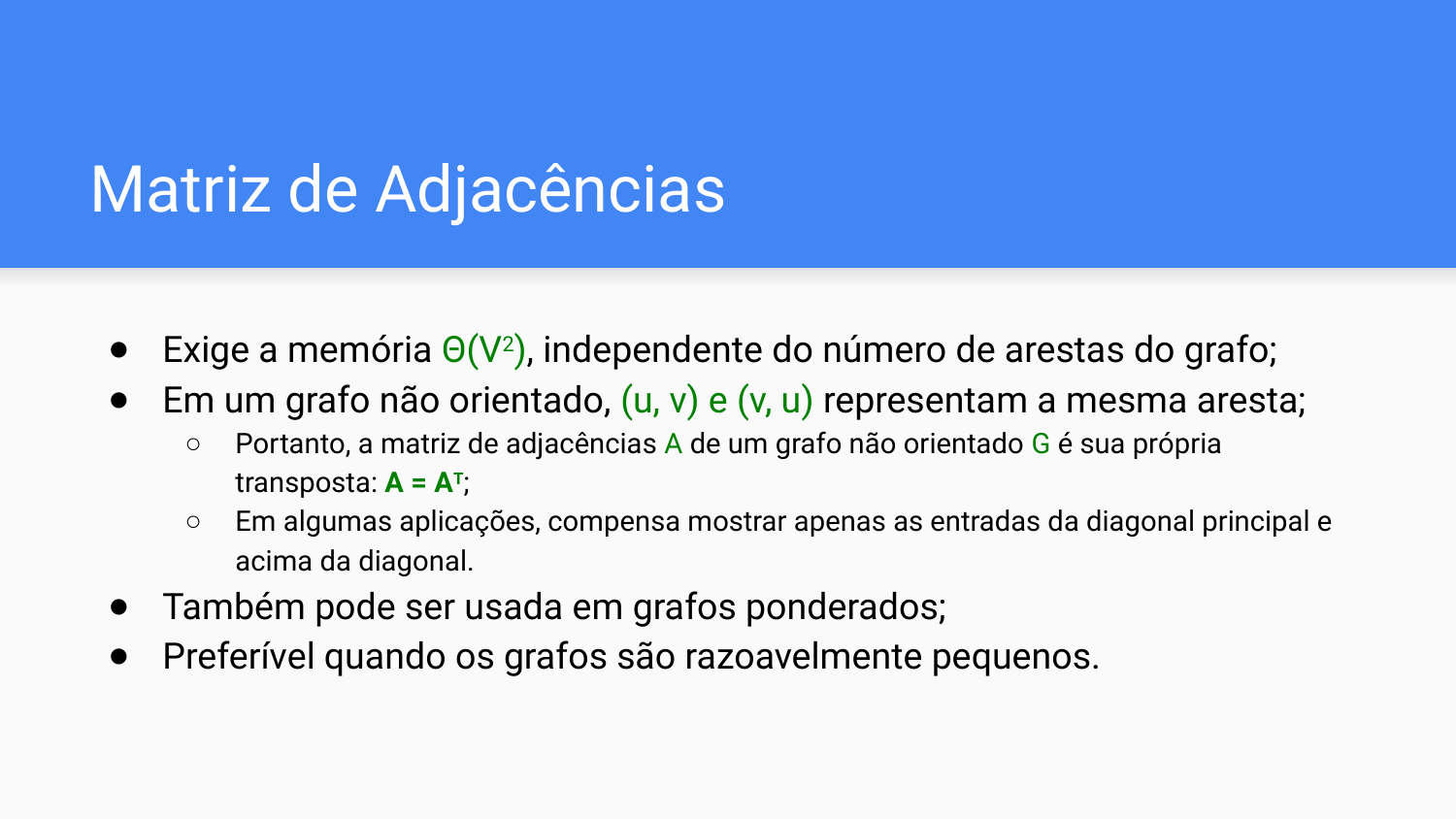

# Matriz de Adjacências
Exige a memória Θ(V2), independente do número de arestas do grafo;
Em um grafo não orientado, (u, v) e (v, u) representam a mesma aresta;
Portanto, a matriz de adjacências A de um grafo não orientado G é sua própria transposta: A = AT;
Em algumas aplicações, compensa mostrar apenas as entradas da diagonal principal e acima da diagonal.
Também pode ser usada em grafos ponderados;
Preferível quando os grafos são razoavelmente pequenos.